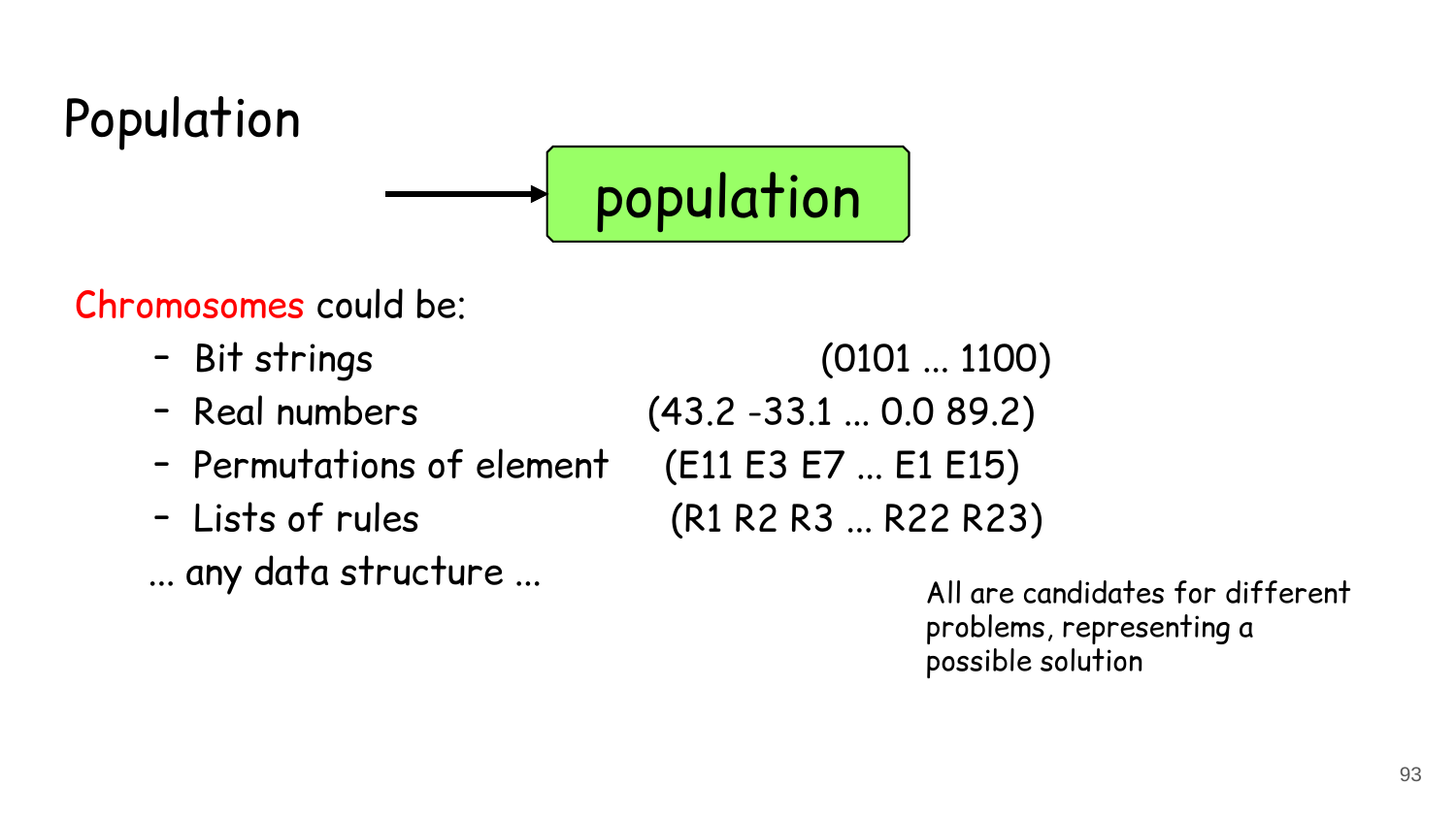

# Population

Chromosomes could be:
Bit strings                                         (0101 ... 1100)
Real numbers                     (43.2 -33.1 ... 0.0 89.2)
Permutations of element     (E11 E3 E7 ... E1 E15)
Lists of rules                       (R1 R2 R3 ... R22 R23)
... any data structure ...
population
All are candidates for different problems, representing a possible solution
93